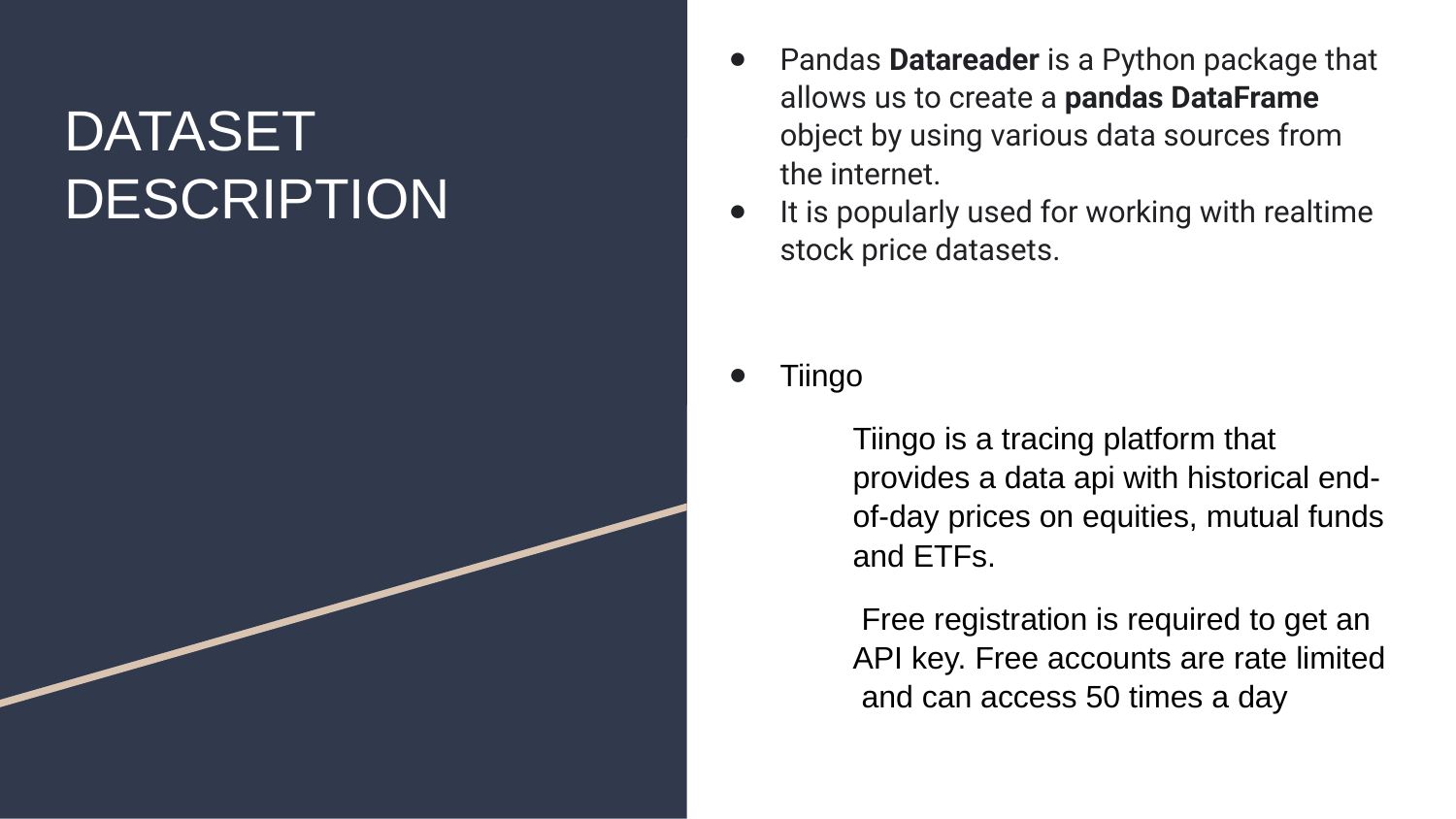

Pandas Datareader is a Python package that allows us to create a pandas DataFrame object by using various data sources from the internet.
It is popularly used for working with realtime stock price datasets.

Tiingo
Tiingo is a tracing platform that provides a data api with historical end-of-day prices on equities, mutual funds and ETFs.
 Free registration is required to get an API key. Free accounts are rate limited  and can access 50 times a day

# DATASET DESCRIPTION